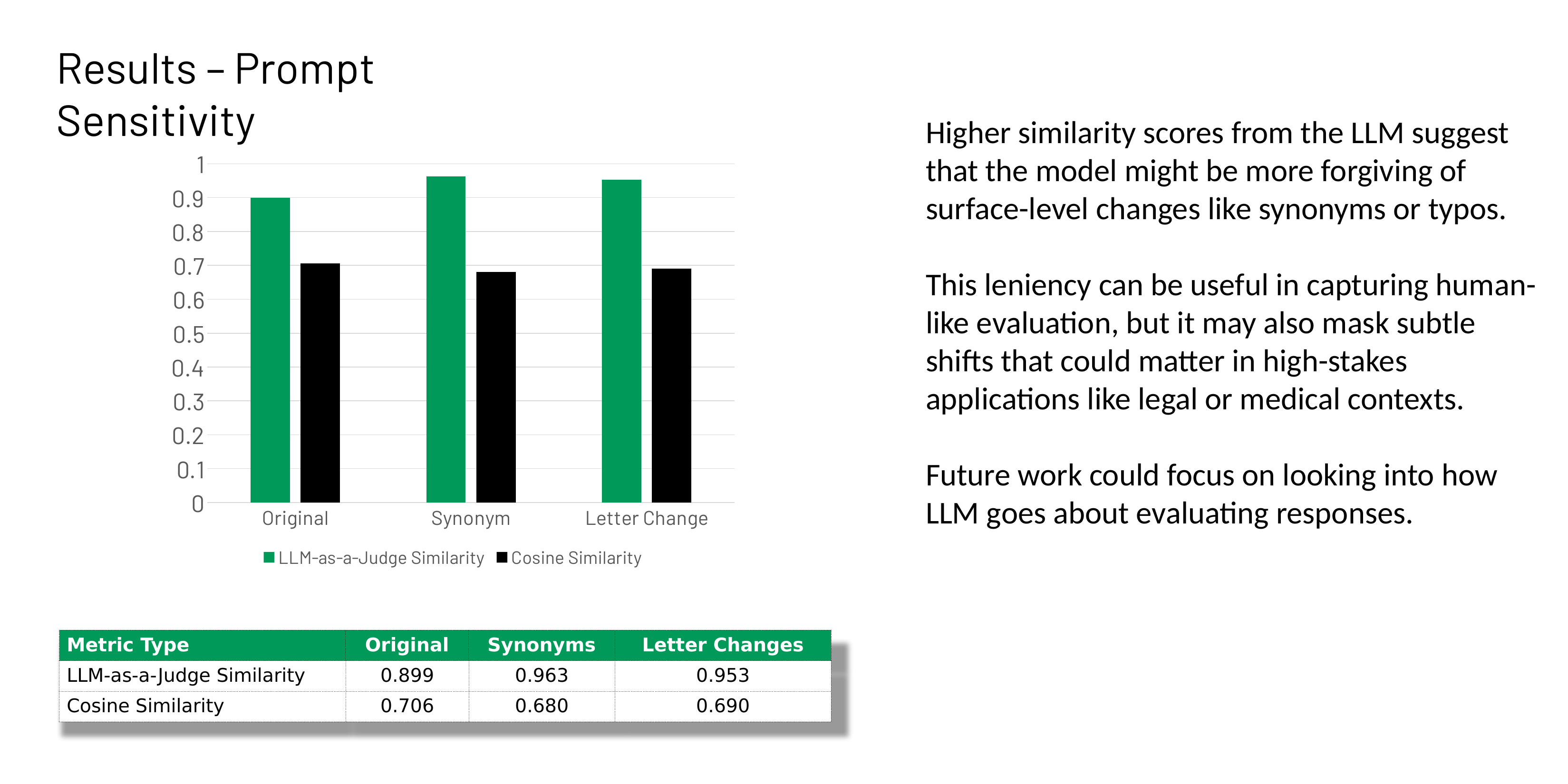

Results – Prompt Sensitivity
Higher similarity scores from the LLM suggest that the model might be more forgiving of surface-level changes like synonyms or typos.

This leniency can be useful in capturing human-like evaluation, but it may also mask subtle shifts that could matter in high-stakes applications like legal or medical contexts.

Future work could focus on looking into how LLM goes about evaluating responses.

### Chart

| Category | LLM-as-a-Judge Similarity | Cosine Similarity |
|---|---|---|
| Original | 0.899 | 0.706 |
| Synonym | 0.963 | 0.68 |
| Letter Change | 0.953 | 0.69 |
| Metric Type | Original | Synonyms | Letter Changes |
| --- | --- | --- | --- |
| LLM-as-a-Judge Similarity | 0.899 | 0.963 | 0.953 |
| --- | --- | --- | --- |
| Cosine Similarity | 0.706 | 0.680 | 0.690 |